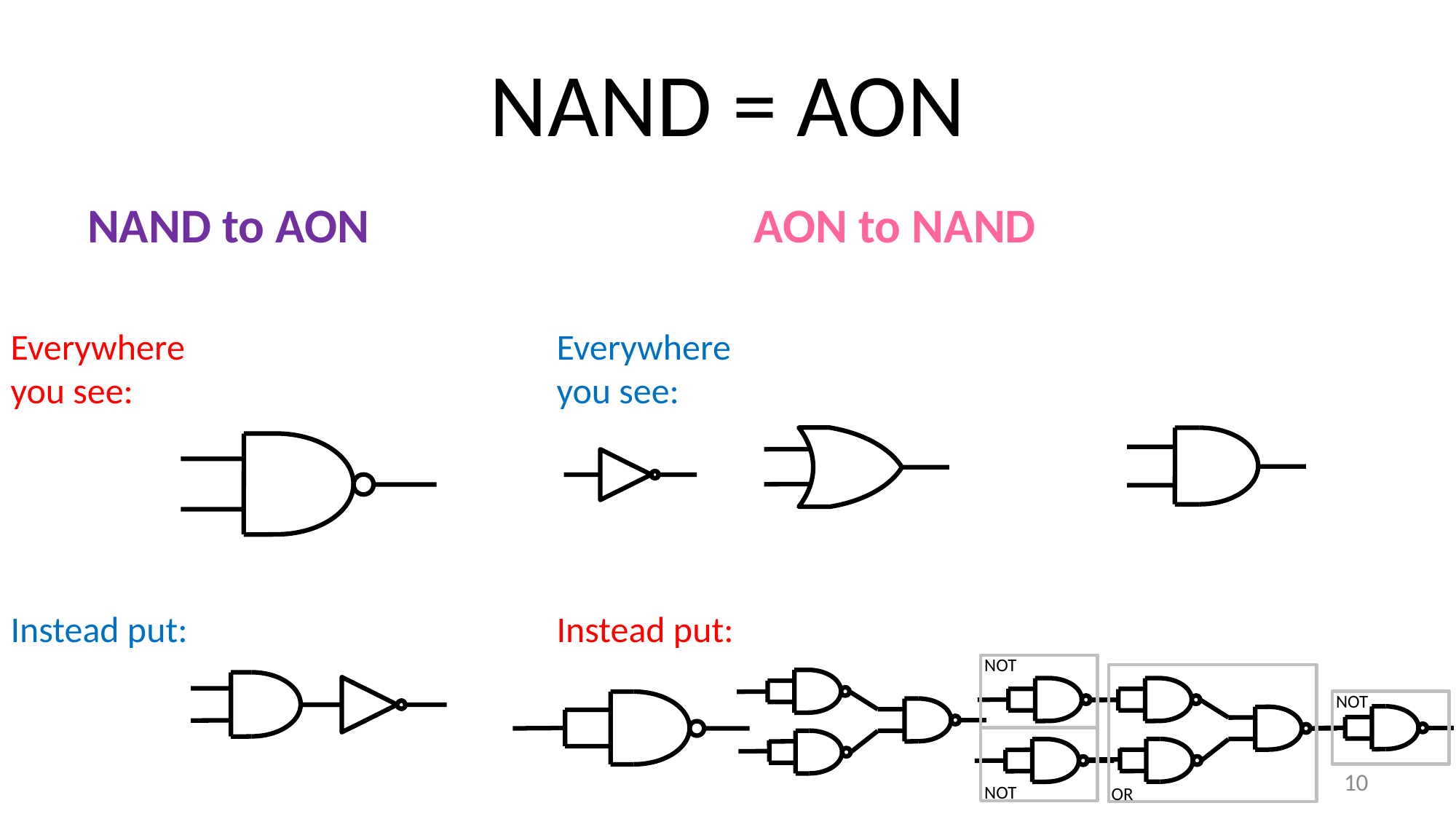

# NAND = AON
NAND to AON
AON to NAND
Everywhere you see:
Everywhere you see:

Instead put:
Instead put:
NOT

OR

NOT

NOT

10